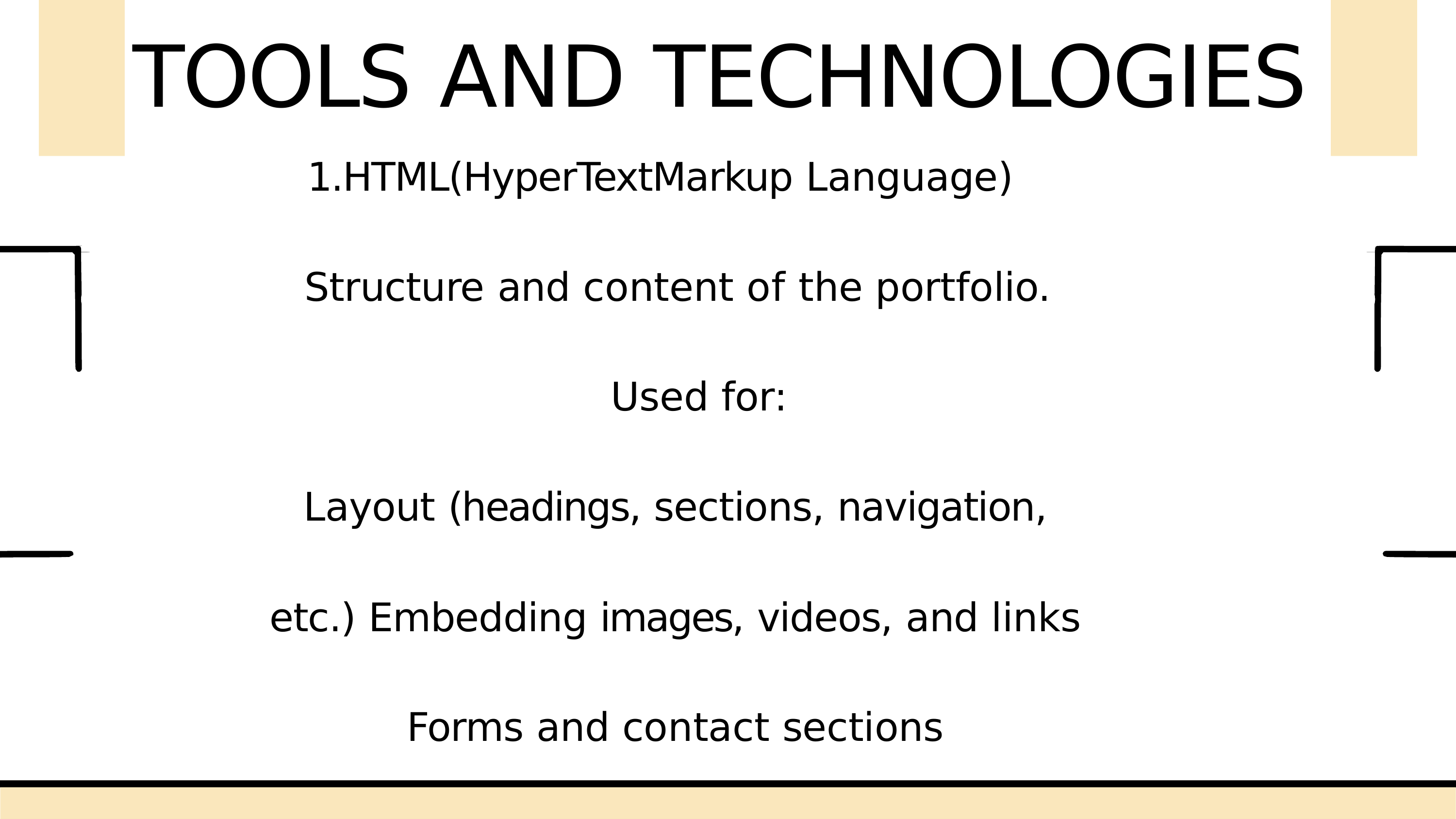

# TOOLS AND TECHNOLOGIES
1.HTML(HyperTextMarkup Language)

Structure and content of the portfolio.

Used for:
Layout (headings, sections, navigation, etc.) Embedding images, videos, and links

Forms and contact sections